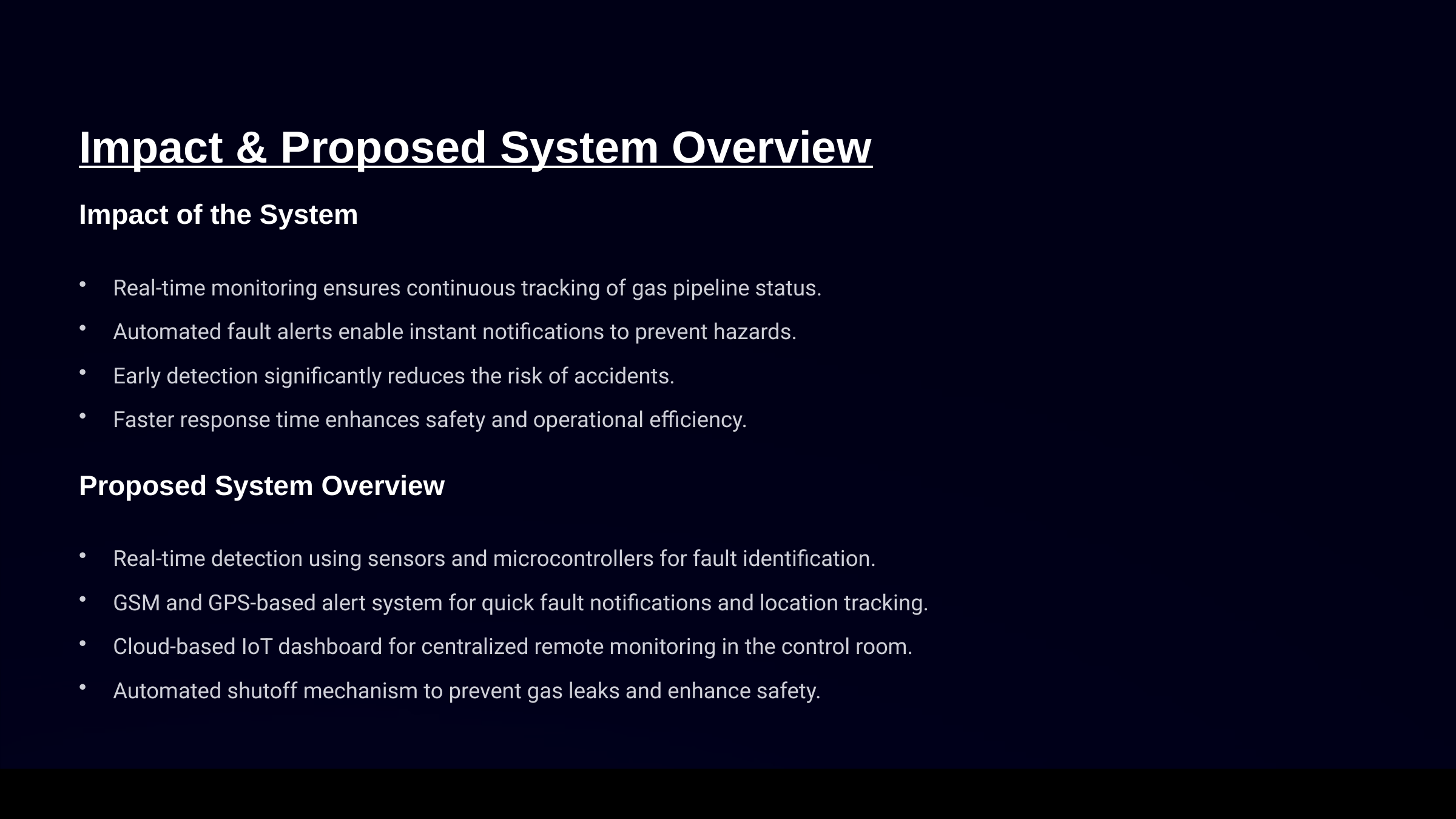

Impact & Proposed System Overview
Impact of the System
Real-time monitoring ensures continuous tracking of gas pipeline status.
Automated fault alerts enable instant notifications to prevent hazards.
Early detection significantly reduces the risk of accidents.
Faster response time enhances safety and operational efficiency.
Proposed System Overview
Real-time detection using sensors and microcontrollers for fault identification.
GSM and GPS-based alert system for quick fault notifications and location tracking.
Cloud-based IoT dashboard for centralized remote monitoring in the control room.
Automated shutoff mechanism to prevent gas leaks and enhance safety.